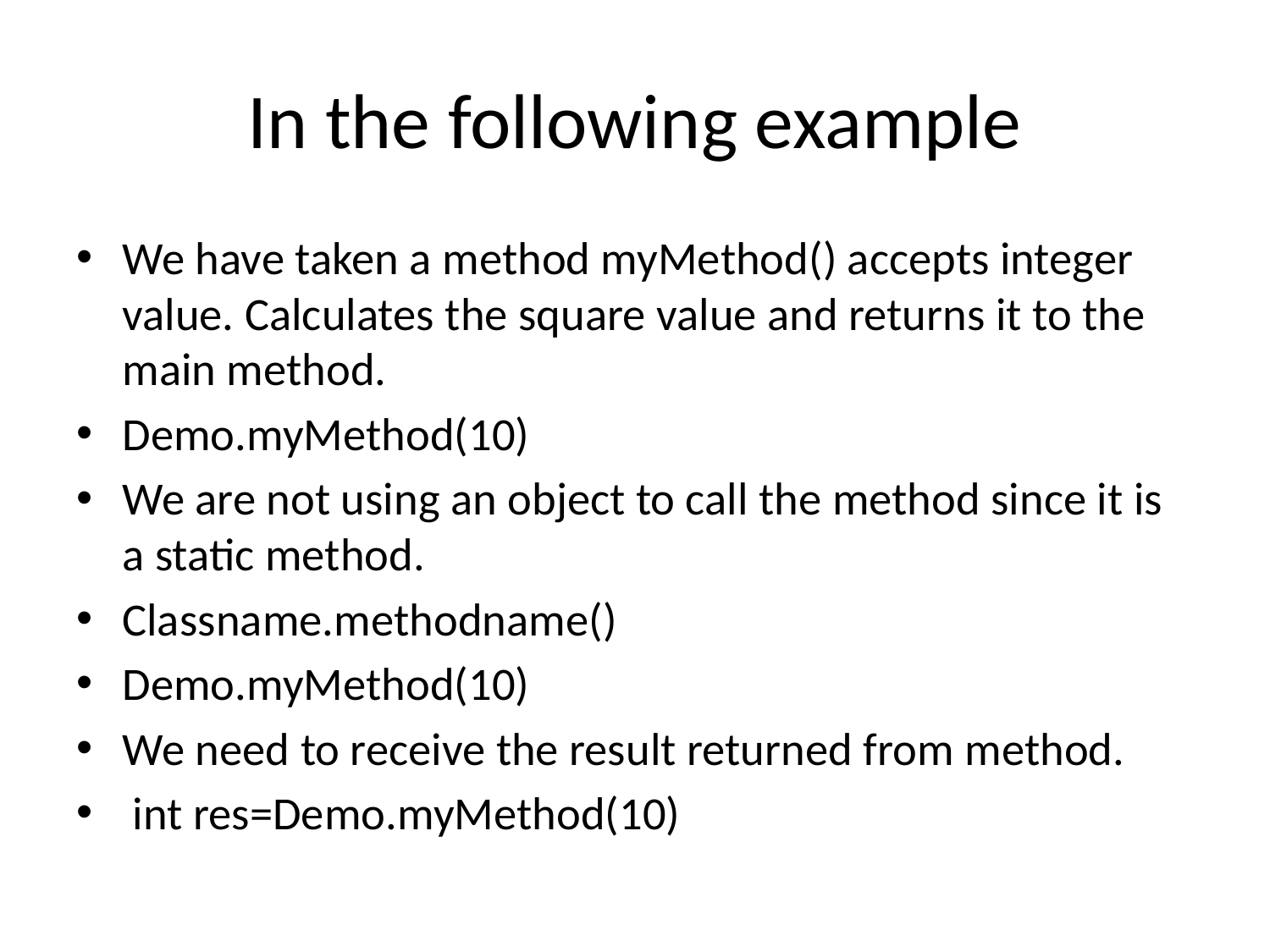

# In the following example
We have taken a method myMethod() accepts integer value. Calculates the square value and returns it to the main method.
Demo.myMethod(10)
We are not using an object to call the method since it is a static method.
Classname.methodname()
Demo.myMethod(10)
We need to receive the result returned from method.
 int res=Demo.myMethod(10)